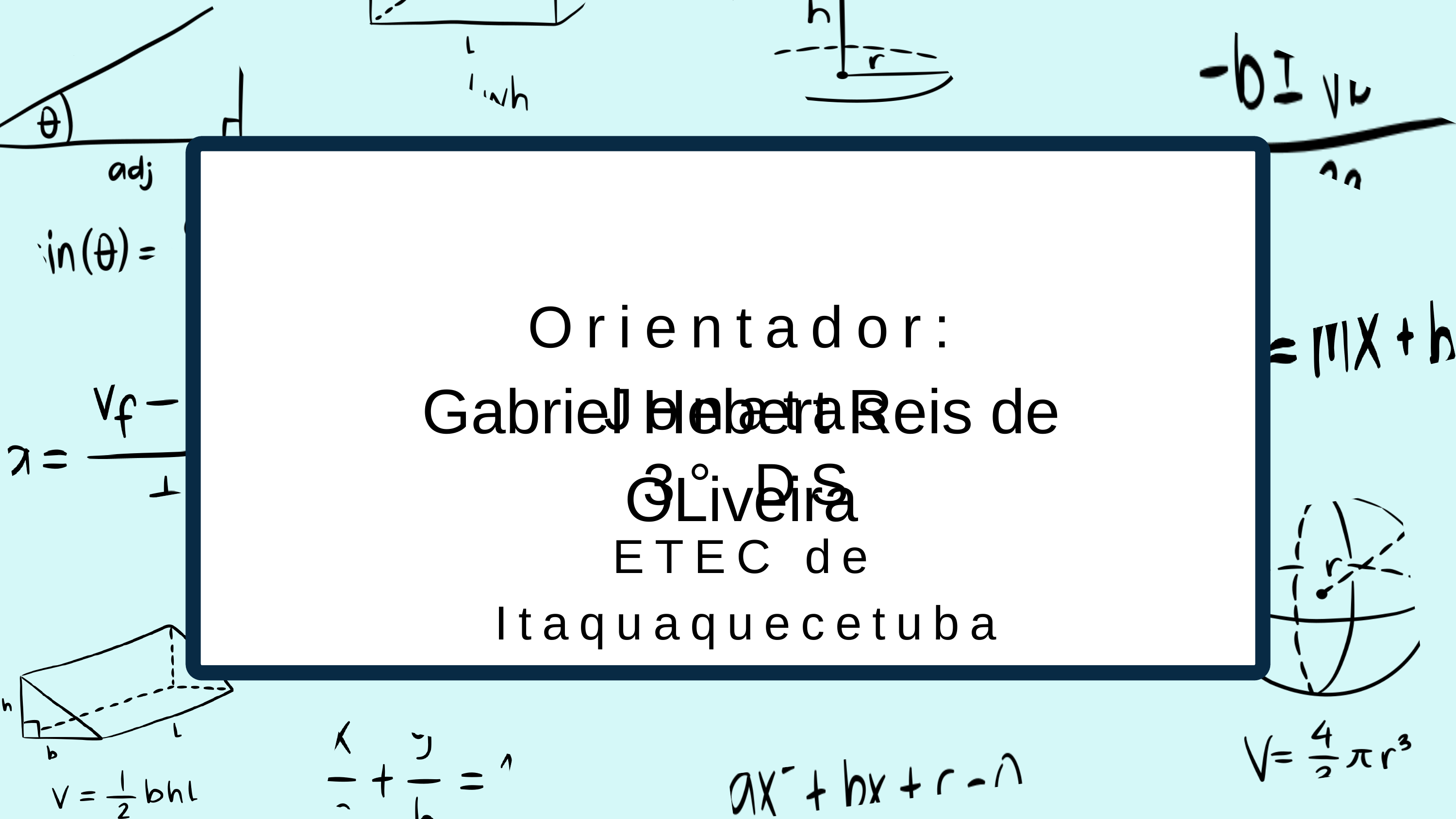

Orientador: Jonatas

Gabriel Hebert Reis de OLiveira

3° DS
ETEC de Itaquaquecetuba